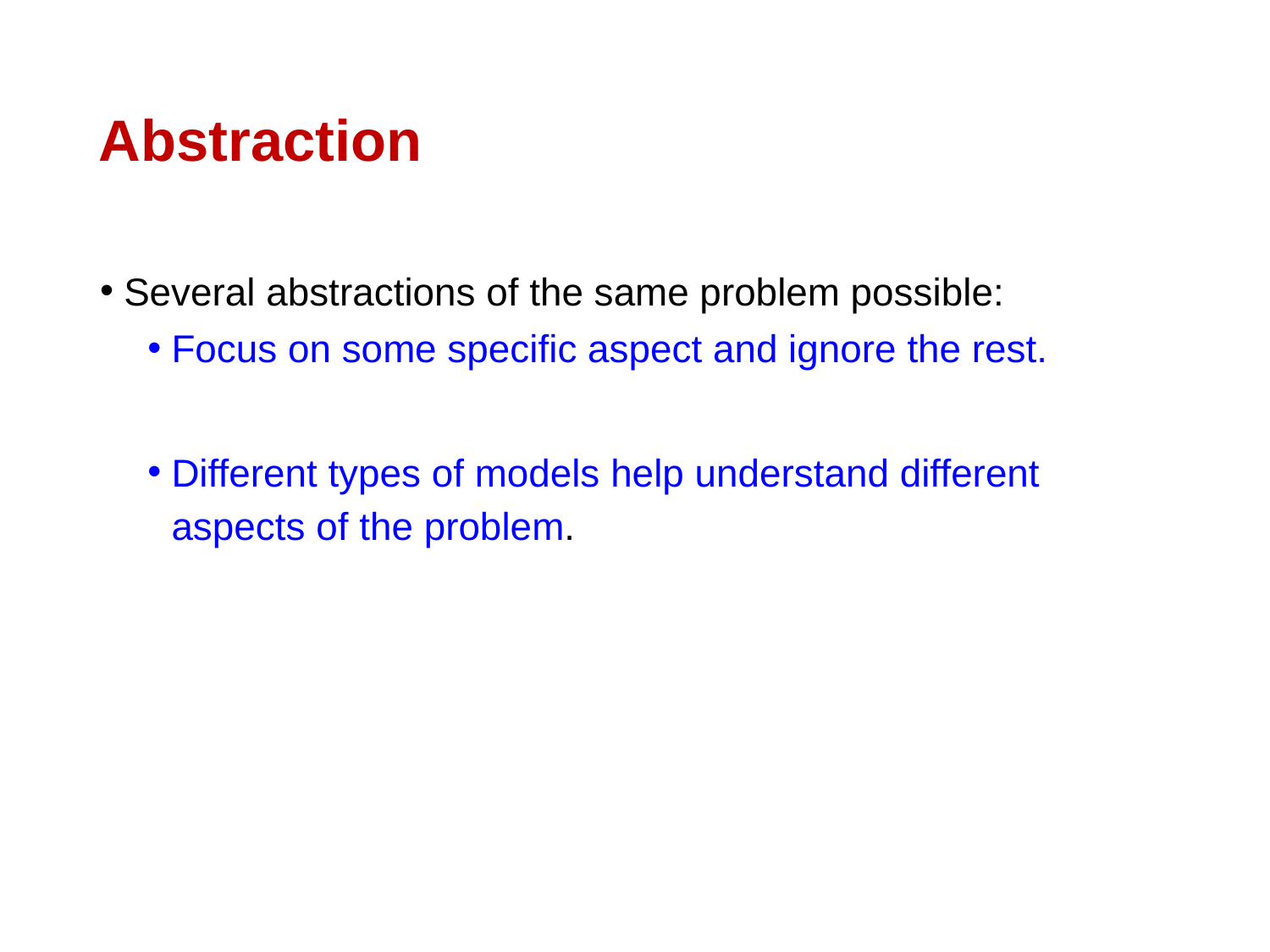

# Abstraction
Several abstractions of the same problem possible:
Focus on some specific aspect and ignore the rest.

Different types of models help understand different aspects of the problem.